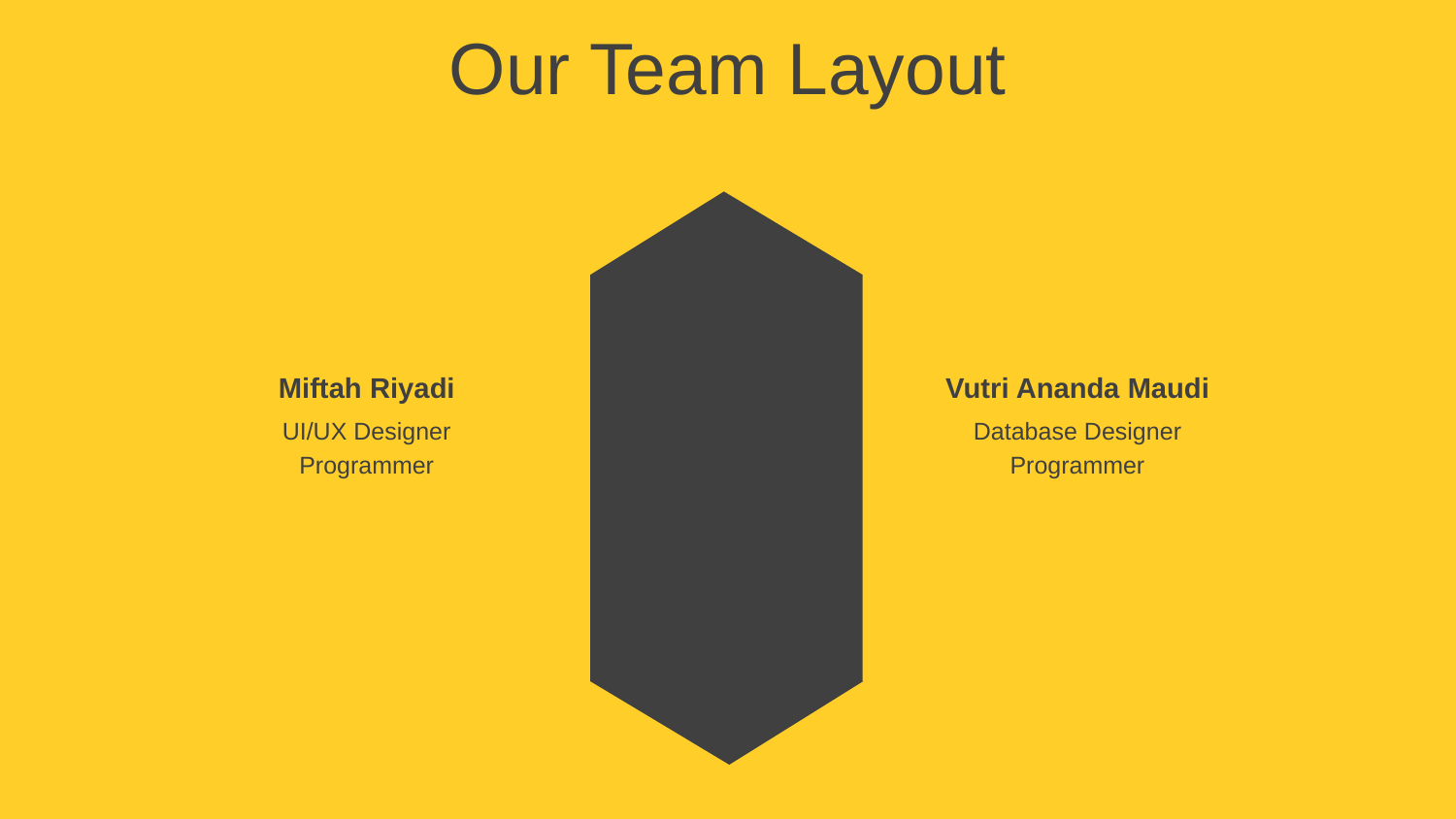

Our Team Layout
Fajar Ilham Alfarizi
Programmer
Miftah Riyadi
UI/UX Designer
Programmer
Vutri Ananda Maudi
Database Designer
Programmer